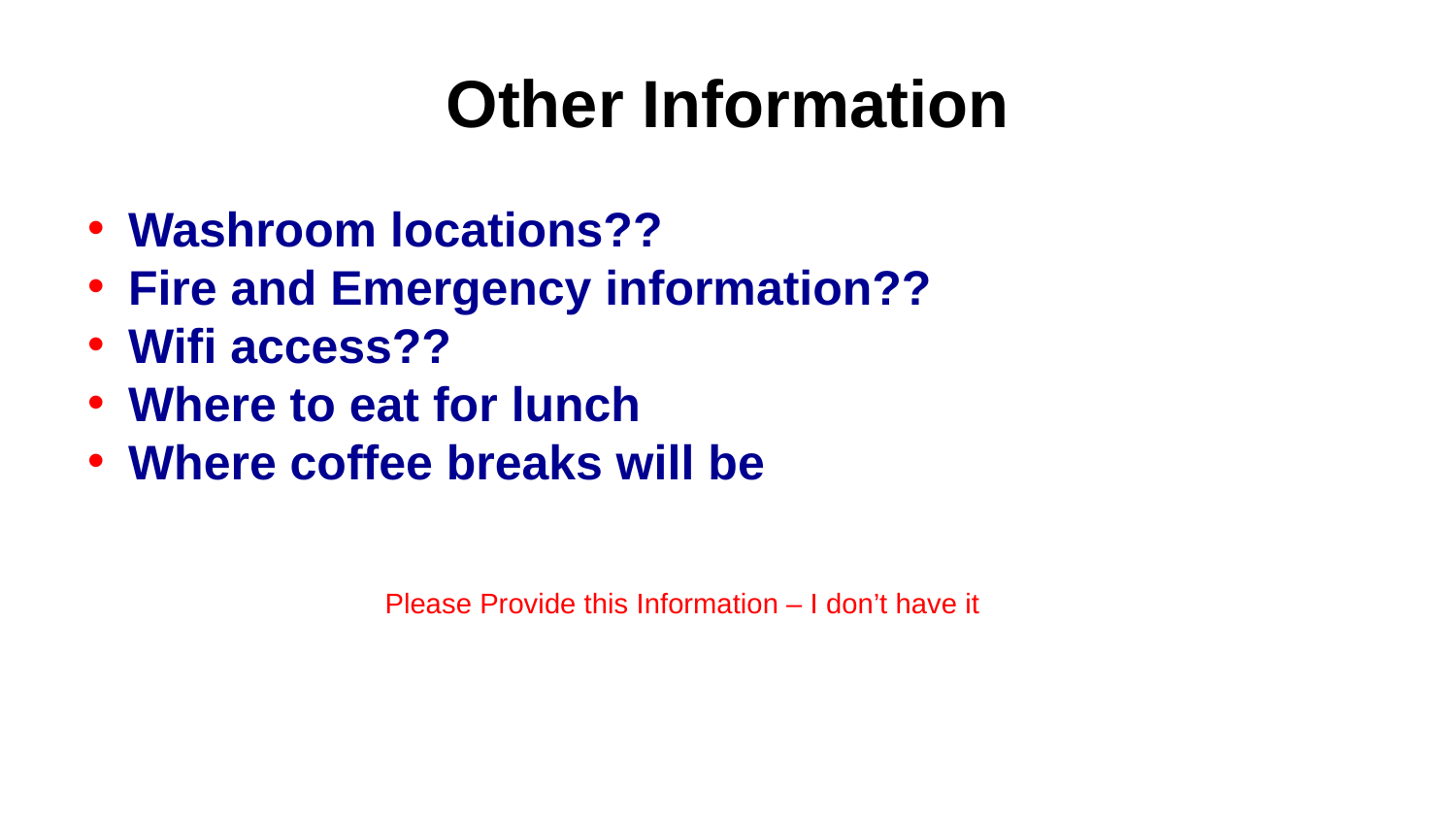

# Other Information
Washroom locations??
Fire and Emergency information??
Wifi access??
Where to eat for lunch
Where coffee breaks will be
Please Provide this Information – I don’t have it